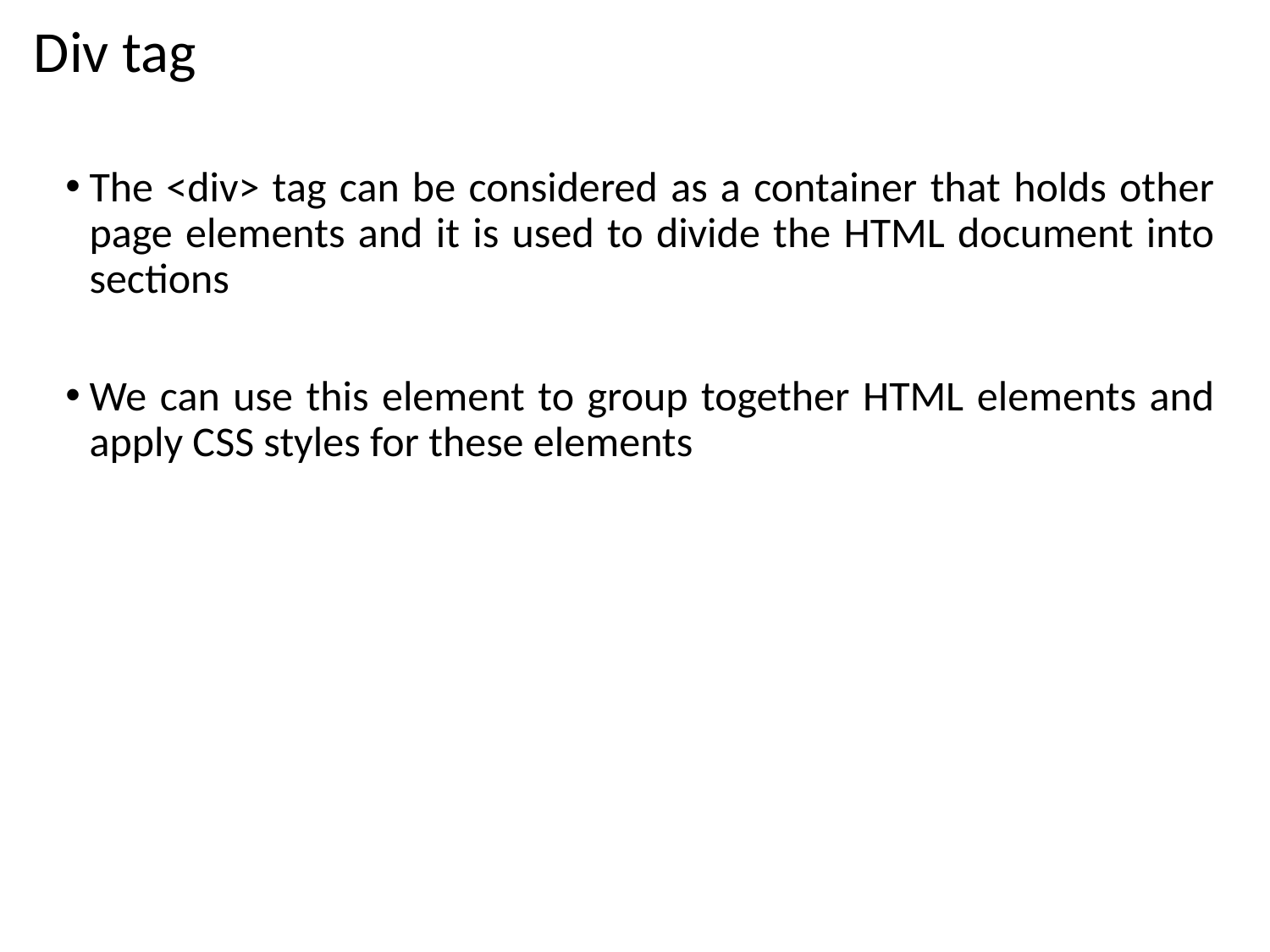

# Div tag
The <div> tag can be considered as a container that holds other page elements and it is used to divide the HTML document into sections

We can use this element to group together HTML elements and apply CSS styles for these elements